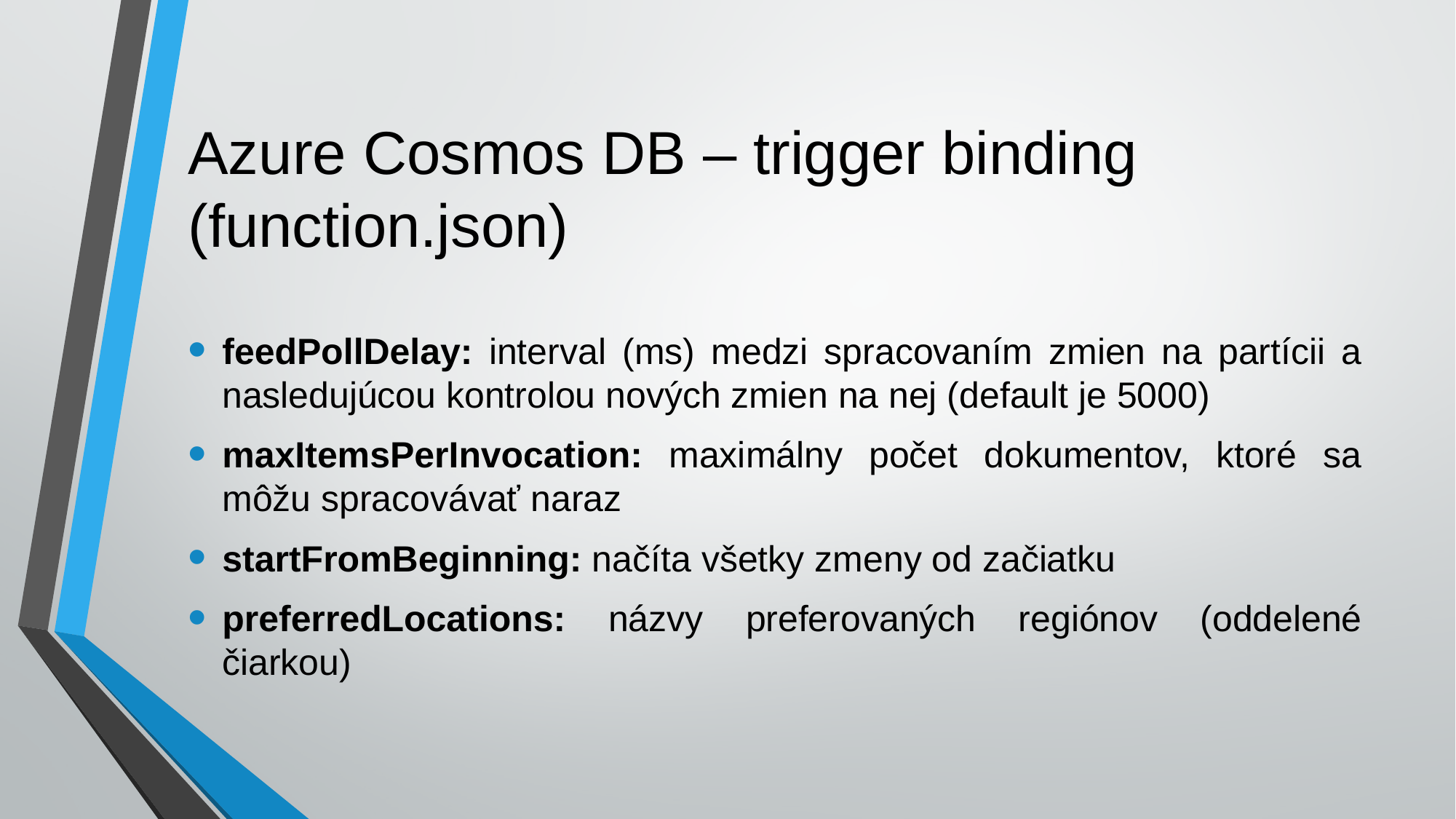

# Azure Cosmos DB – trigger binding (function.json)
feedPollDelay: interval (ms) medzi spracovaním zmien na partícii a nasledujúcou kontrolou nových zmien na nej (default je 5000)
maxItemsPerInvocation: maximálny počet dokumentov, ktoré sa môžu spracovávať naraz
startFromBeginning: načíta všetky zmeny od začiatku
preferredLocations: názvy preferovaných regiónov (oddelené čiarkou)